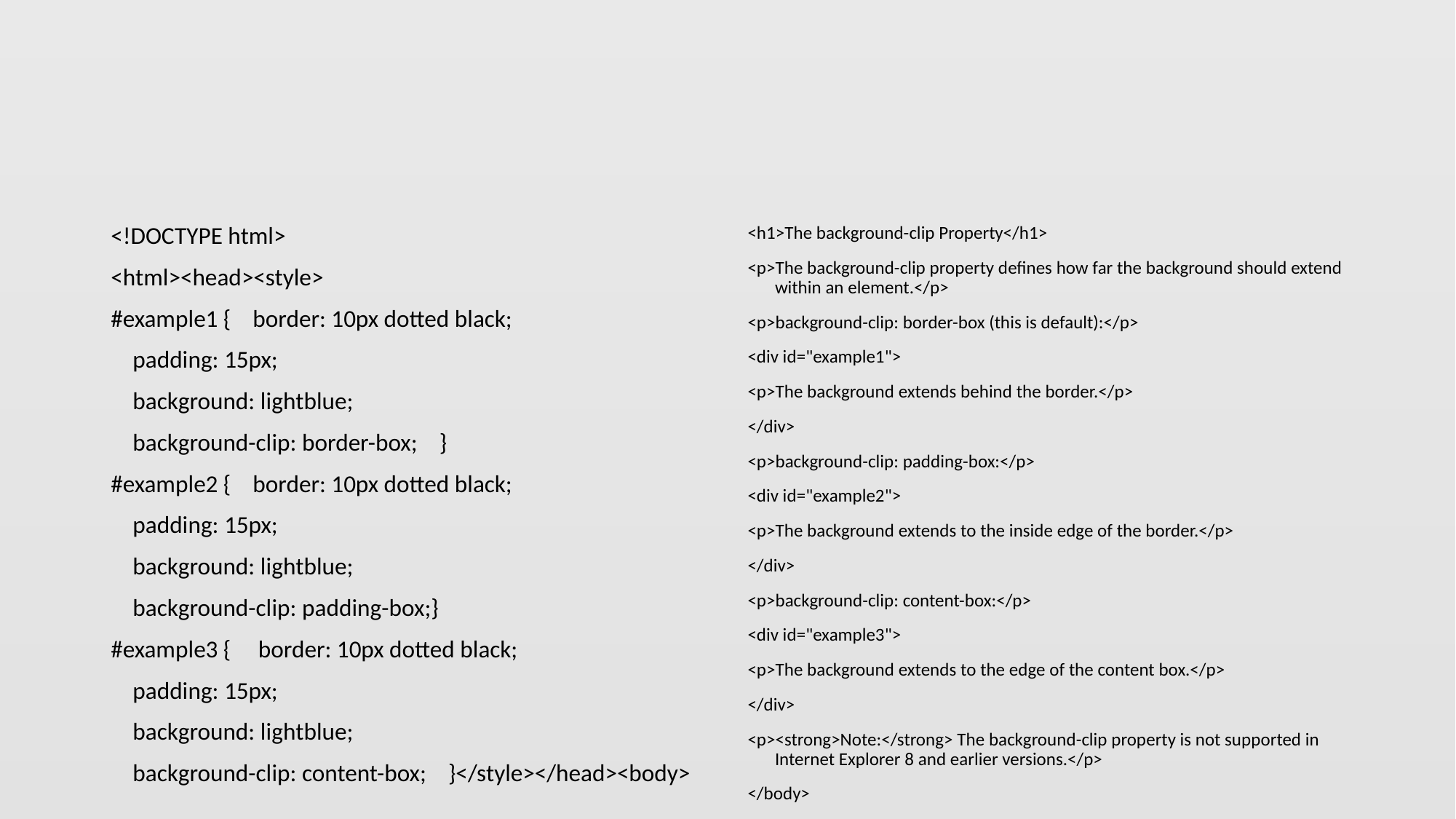

#
<!DOCTYPE html>
<html><head><style>
#example1 {    border: 10px dotted black;
    padding: 15px;
    background: lightblue;
    background-clip: border-box;    }
#example2 {    border: 10px dotted black;
    padding: 15px;
    background: lightblue;
    background-clip: padding-box;}
#example3 {     border: 10px dotted black;
    padding: 15px;
    background: lightblue;
    background-clip: content-box;    }</style></head><body>
<h1>The background-clip Property</h1>
<p>The background-clip property defines how far the background should extend within an element.</p>
<p>background-clip: border-box (this is default):</p>
<div id="example1">
<p>The background extends behind the border.</p>
</div>
<p>background-clip: padding-box:</p>
<div id="example2">
<p>The background extends to the inside edge of the border.</p>
</div>
<p>background-clip: content-box:</p>
<div id="example3">
<p>The background extends to the edge of the content box.</p>
</div>
<p><strong>Note:</strong> The background-clip property is not supported in Internet Explorer 8 and earlier versions.</p>
</body>
</html>